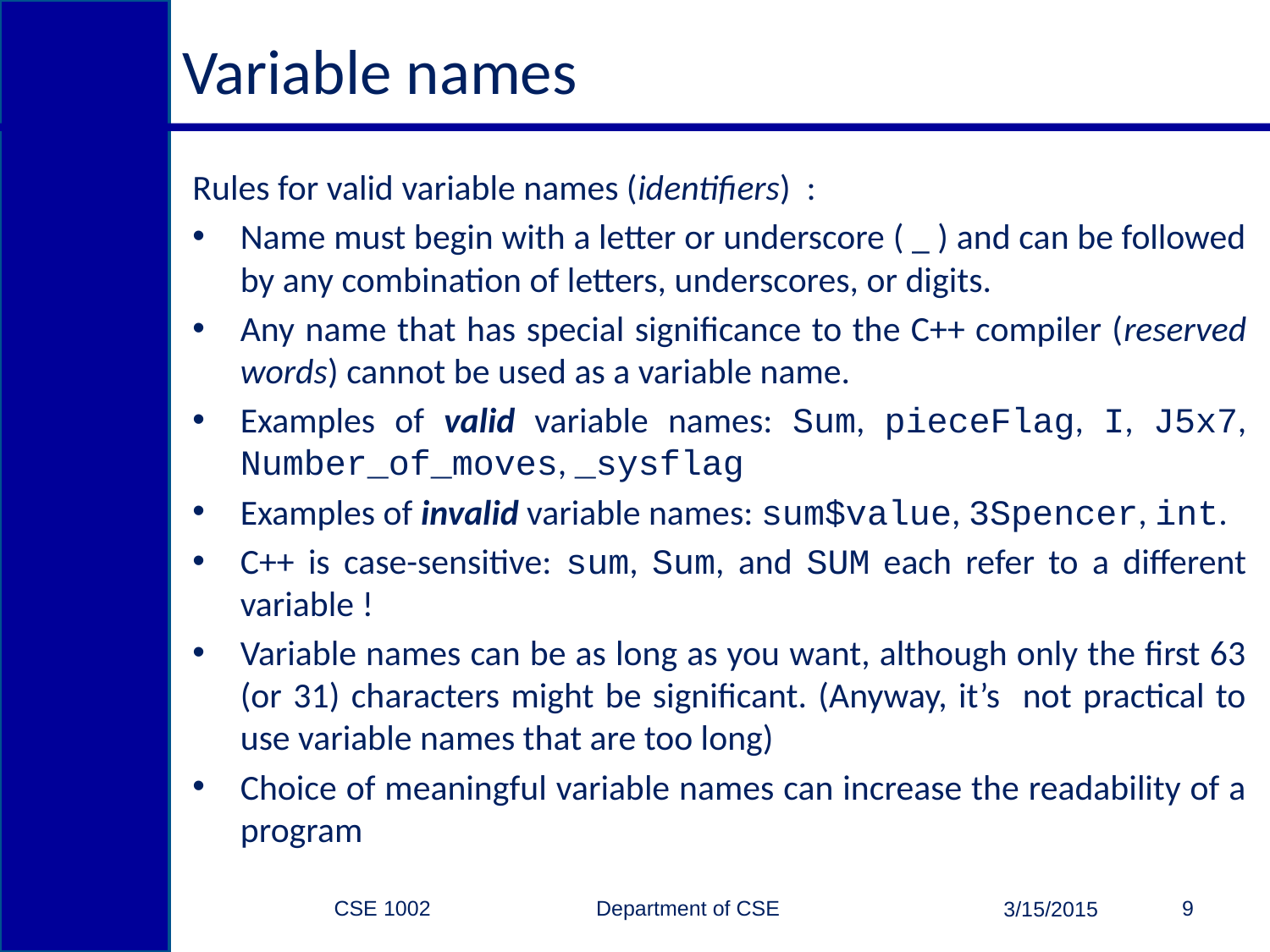

# Variable names
Rules for valid variable names (identifiers)  :
Name must begin with a letter or underscore ( _ ) and can be followed by any combination of letters, underscores, or digits.
Any name that has special significance to the C++ compiler (reserved words) cannot be used as a variable name.
Examples of valid variable names: Sum, pieceFlag, I, J5x7, Number_of_moves, _sysflag
Examples of invalid variable names: sum$value, 3Spencer, int.
C++ is case-sensitive: sum, Sum, and SUM each refer to a different variable !
Variable names can be as long as you want, although only the first 63 (or 31) characters might be significant. (Anyway, it’s  not practical to use variable names that are too long)
Choice of meaningful variable names can increase the readability of a program

CSE 1002                            Department of CSE
9
3/15/2015